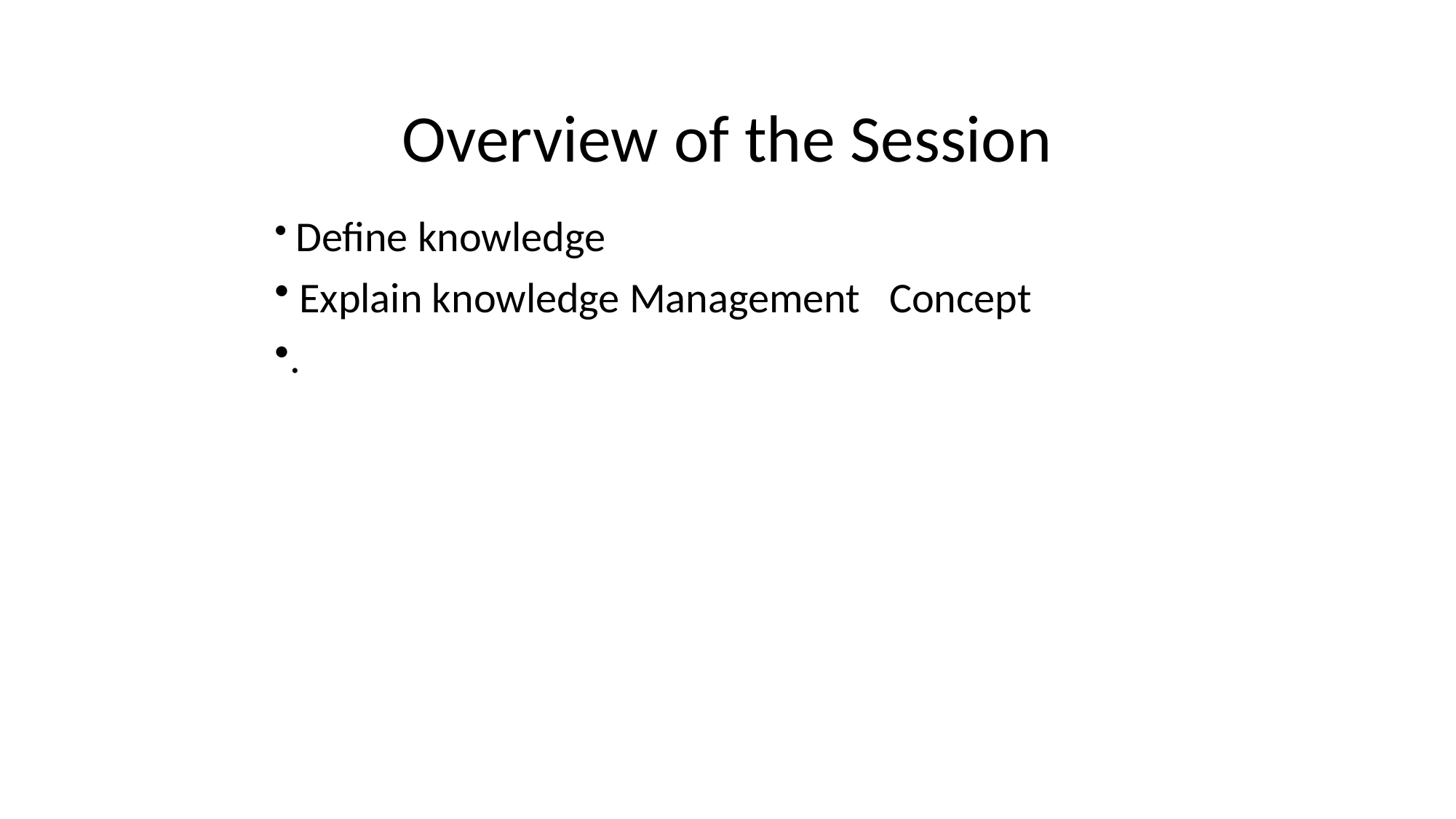

# Overview of the Session
 Define knowledge
 Explain knowledge Management   Concept
.